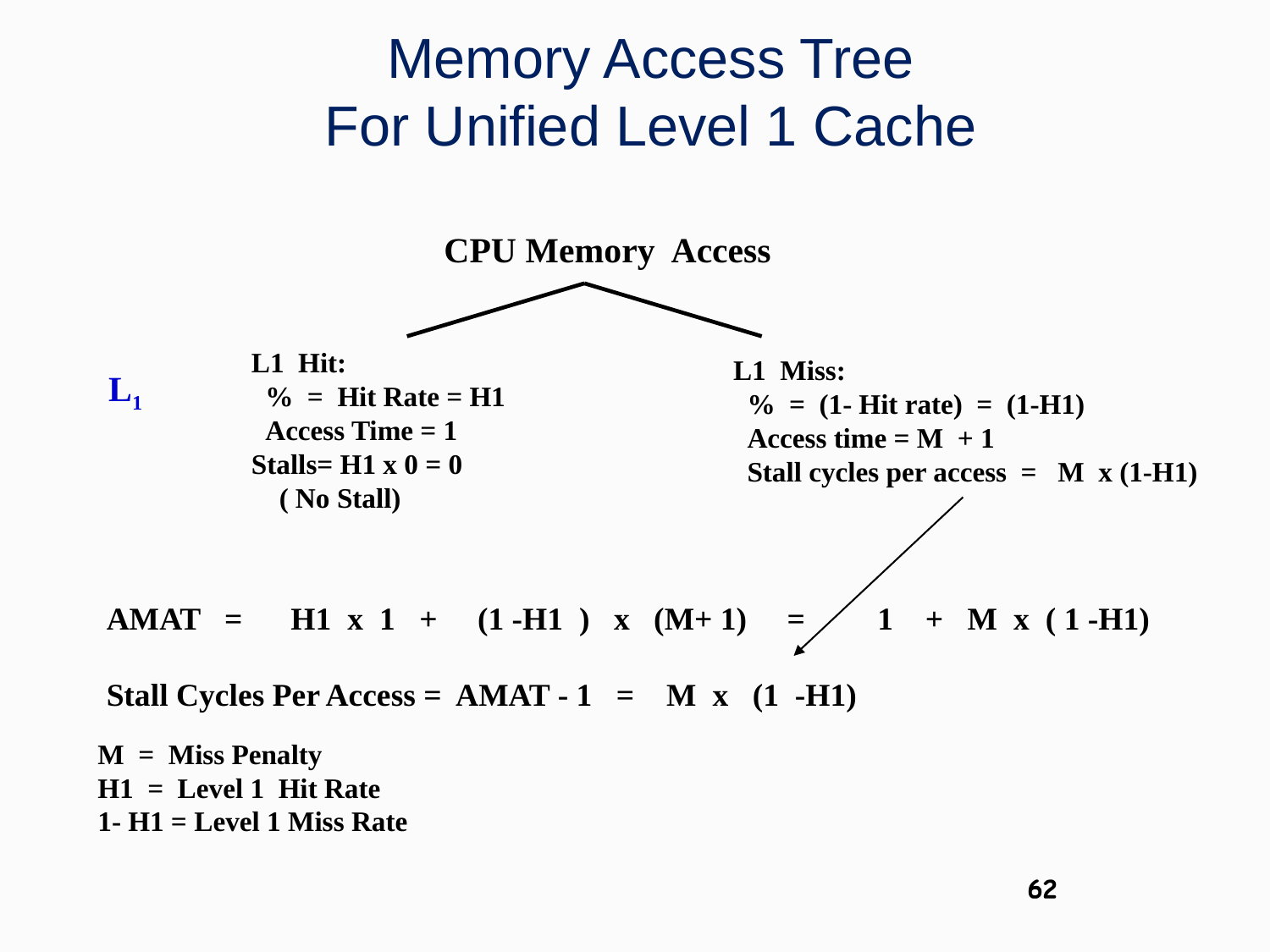

# Memory Access Tree For Unified Level 1 Cache
CPU Memory  Access

L1  Hit:
  %  =  Hit Rate = H1
  Access Time = 1
Stalls= H1 x 0 = 0
    ( No Stall)
L1  Miss:
  %  =  (1- Hit rate)  =  (1-H1)
  Access time = M  + 1
  Stall cycles per access  =   M  x (1-H1)
L1

AMAT   =      H1  x  1   +     (1 -H1  )   x   (M+ 1)     =         1    +   M  x  ( 1 -H1)

Stall Cycles Per Access =  AMAT - 1   =    M  x   (1  -H1)
M  =  Miss Penalty
H1  =  Level 1  Hit Rate
1- H1 = Level 1 Miss Rate
62